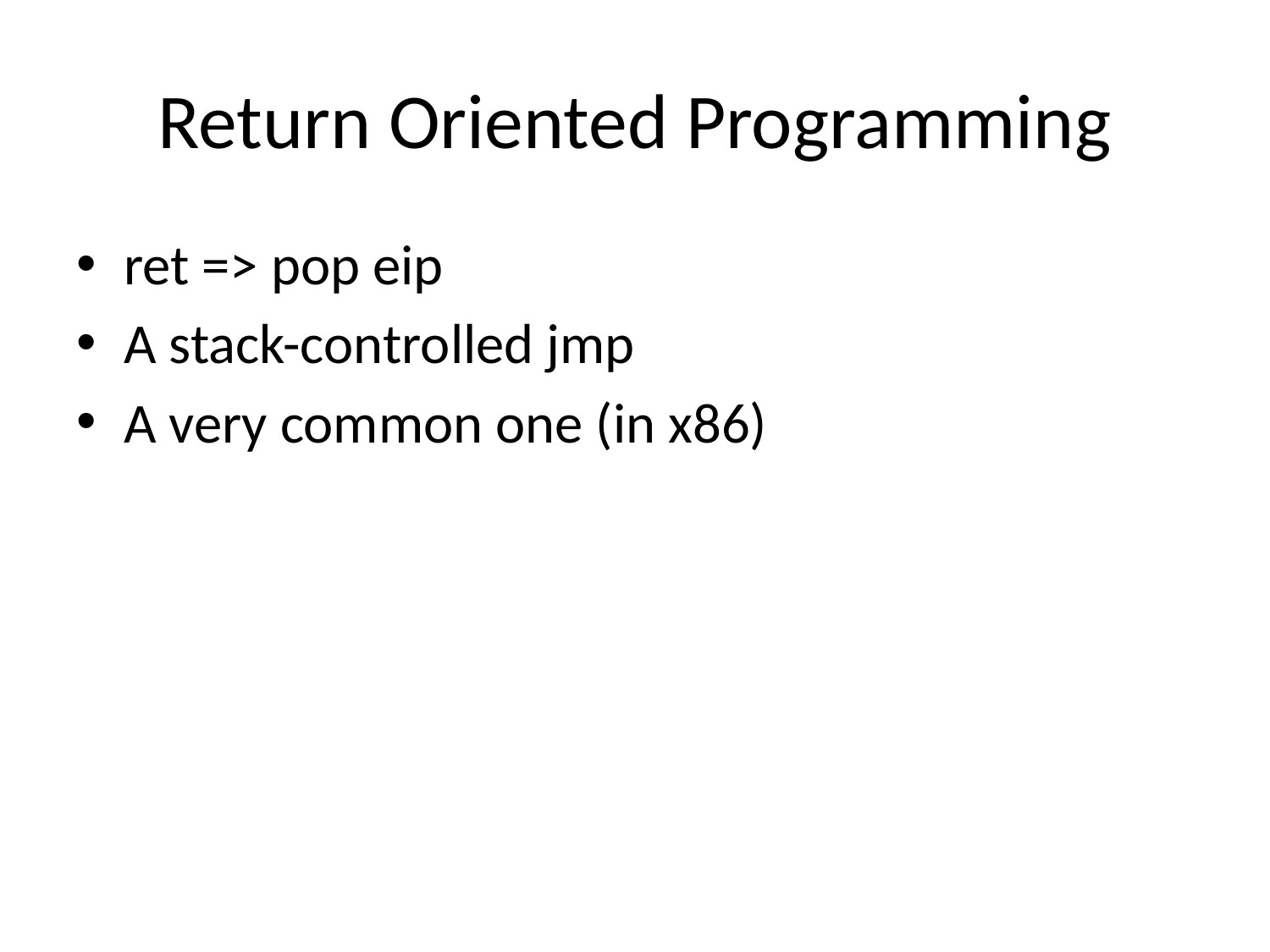

# Return Oriented Programming
ret => pop eip
A stack-controlled jmp
A very common one (in x86)